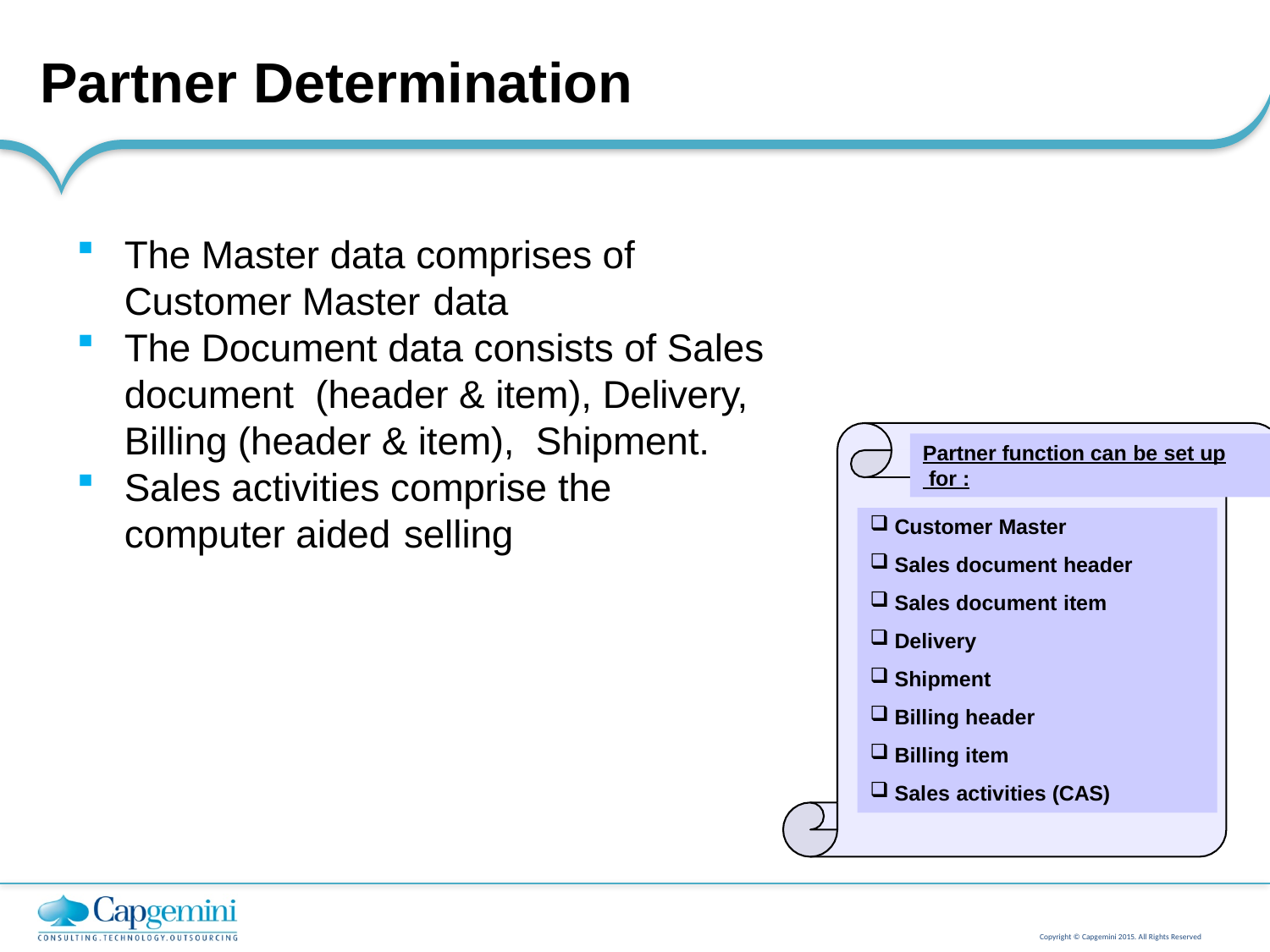

# Partner Determination
The Master data comprises of Customer Master data
The Document data consists of Sales document  (header & item), Delivery, Billing (header & item),  Shipment.
Sales activities comprise the computer aided selling

Partner function can be set up  for :

Customer Master
Sales document header
Sales document item
Delivery
Shipment
Billing header
Billing item
Sales activities (CAS)